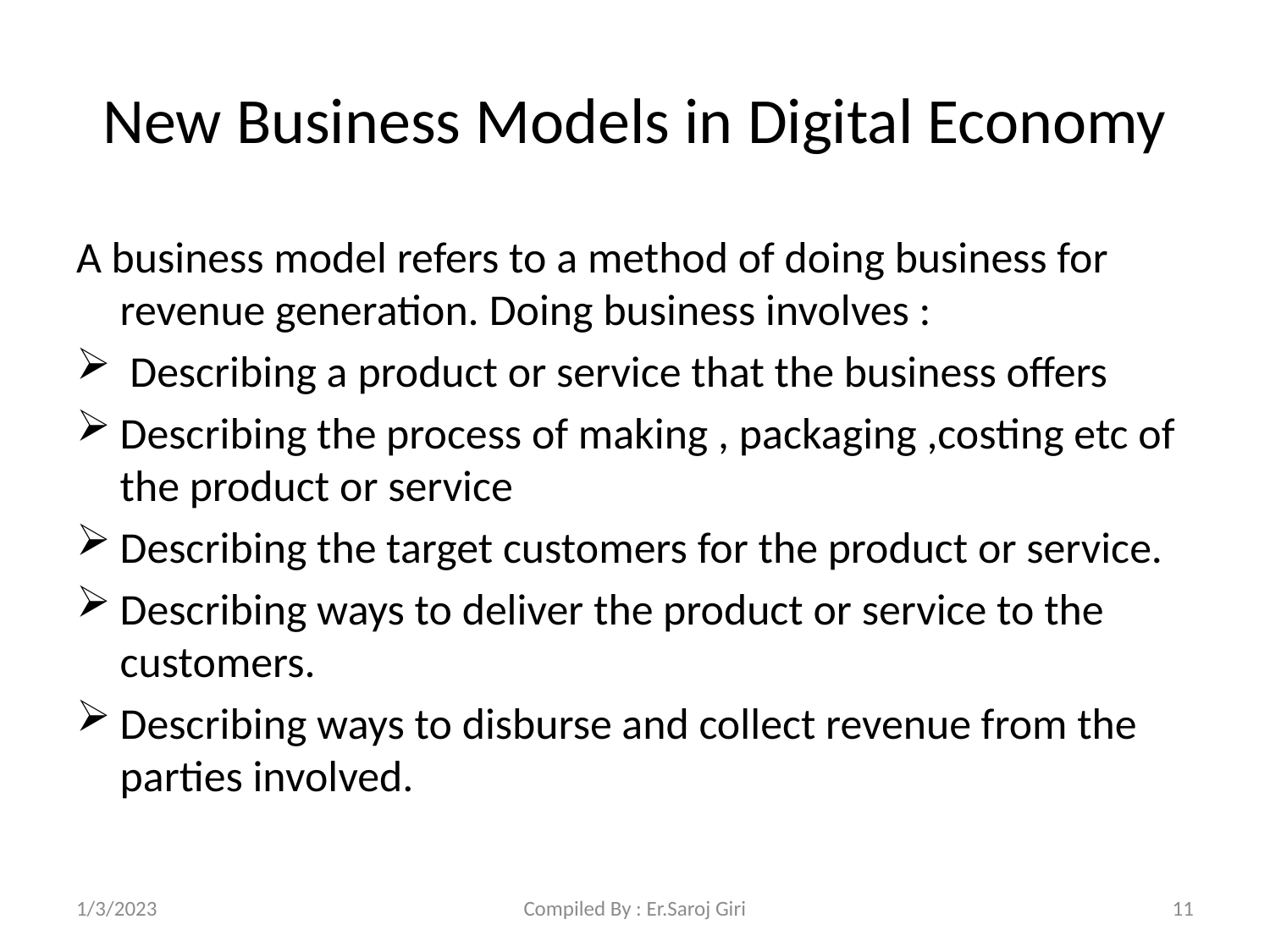

# New Business Models in Digital Economy
A business model refers to a method of doing business for revenue generation. Doing business involves :
 Describing a product or service that the business offers
Describing the process of making , packaging ,costing etc of the product or service
Describing the target customers for the product or service.
Describing ways to deliver the product or service to the customers.
Describing ways to disburse and collect revenue from the parties involved.
1/3/2023
Compiled By : Er.Saroj Giri
11